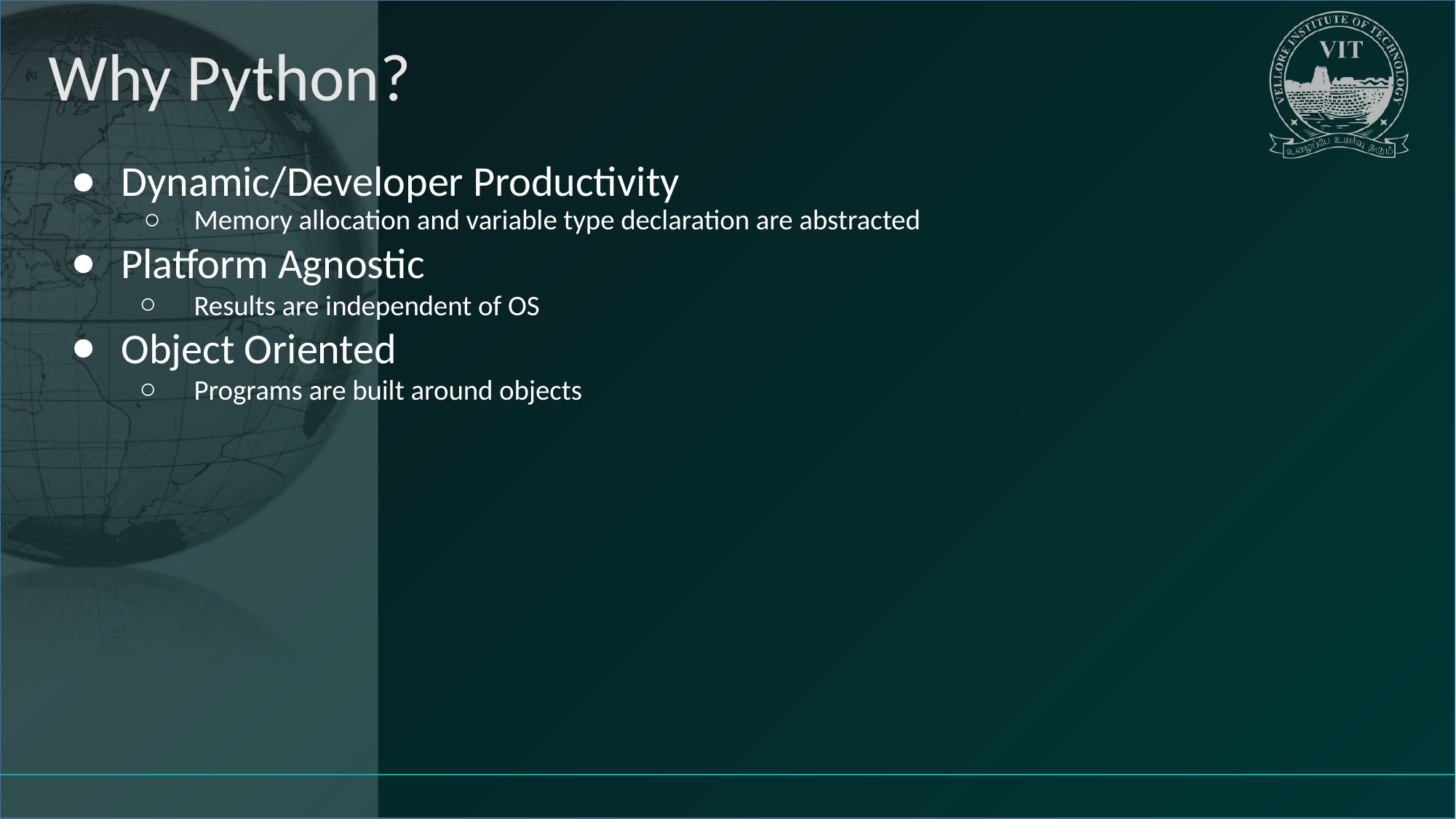

# Why Python?
Dynamic/Developer Productivity
Memory allocation and variable type declaration are abstracted
Platform Agnostic
Results are independent of OS
Object Oriented
Programs are built around objects